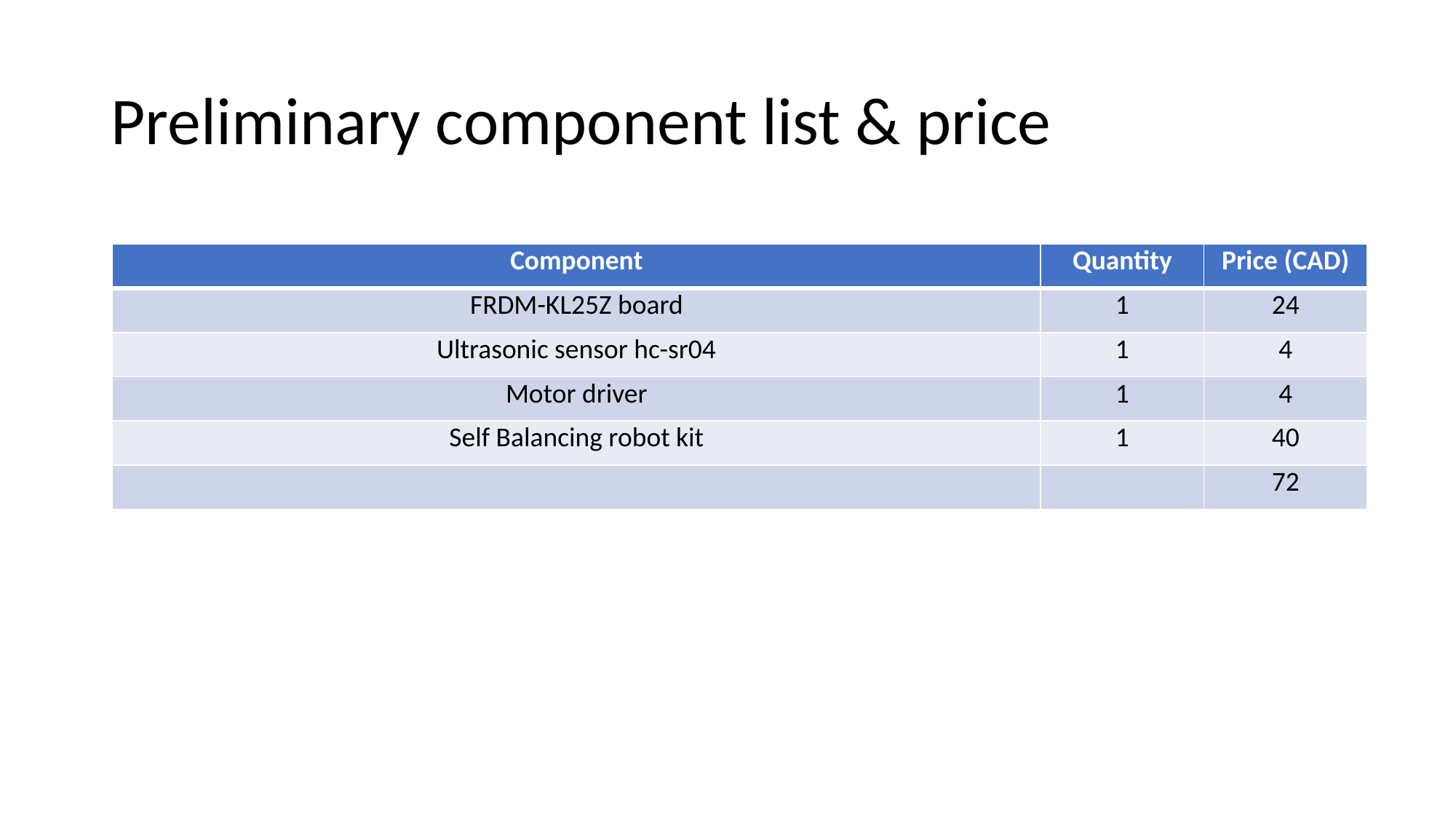

# Preliminary component list & price
| Component | Quantity | Price (CAD) |
| --- | --- | --- |
| FRDM-KL25Z board | 1 | 24 |
| Ultrasonic sensor hc-sr04 | 1 | 4 |
| Motor driver | 1 | 4 |
| Self Balancing robot kit | 1 | 40 |
|  |  | 72 |